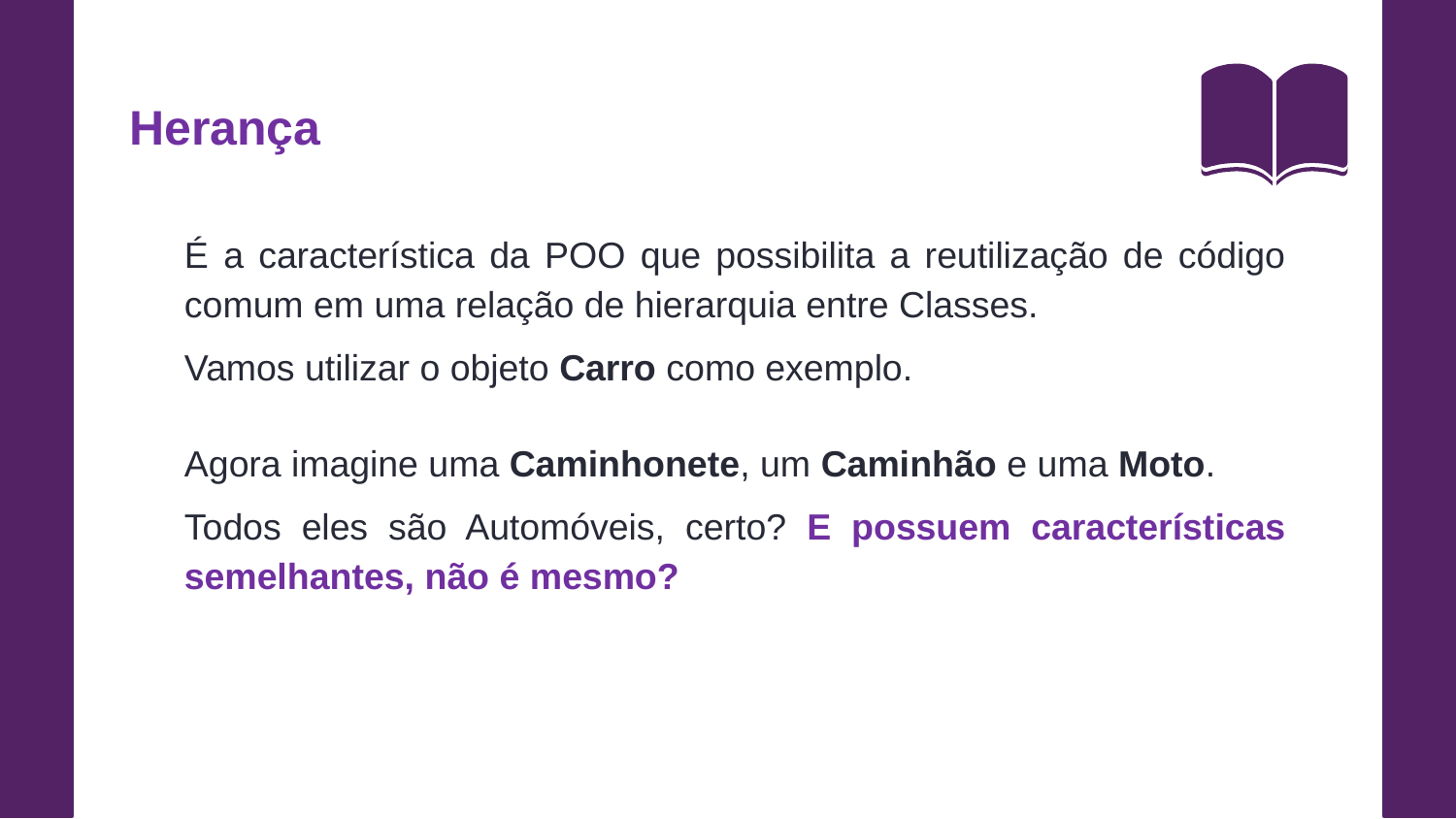

Herança
É a característica da POO que possibilita a reutilização de código comum em uma relação de hierarquia entre Classes.
Vamos utilizar o objeto Carro como exemplo.

Agora imagine uma Caminhonete, um Caminhão e uma Moto.
Todos eles são Automóveis, certo? E possuem características semelhantes, não é mesmo?